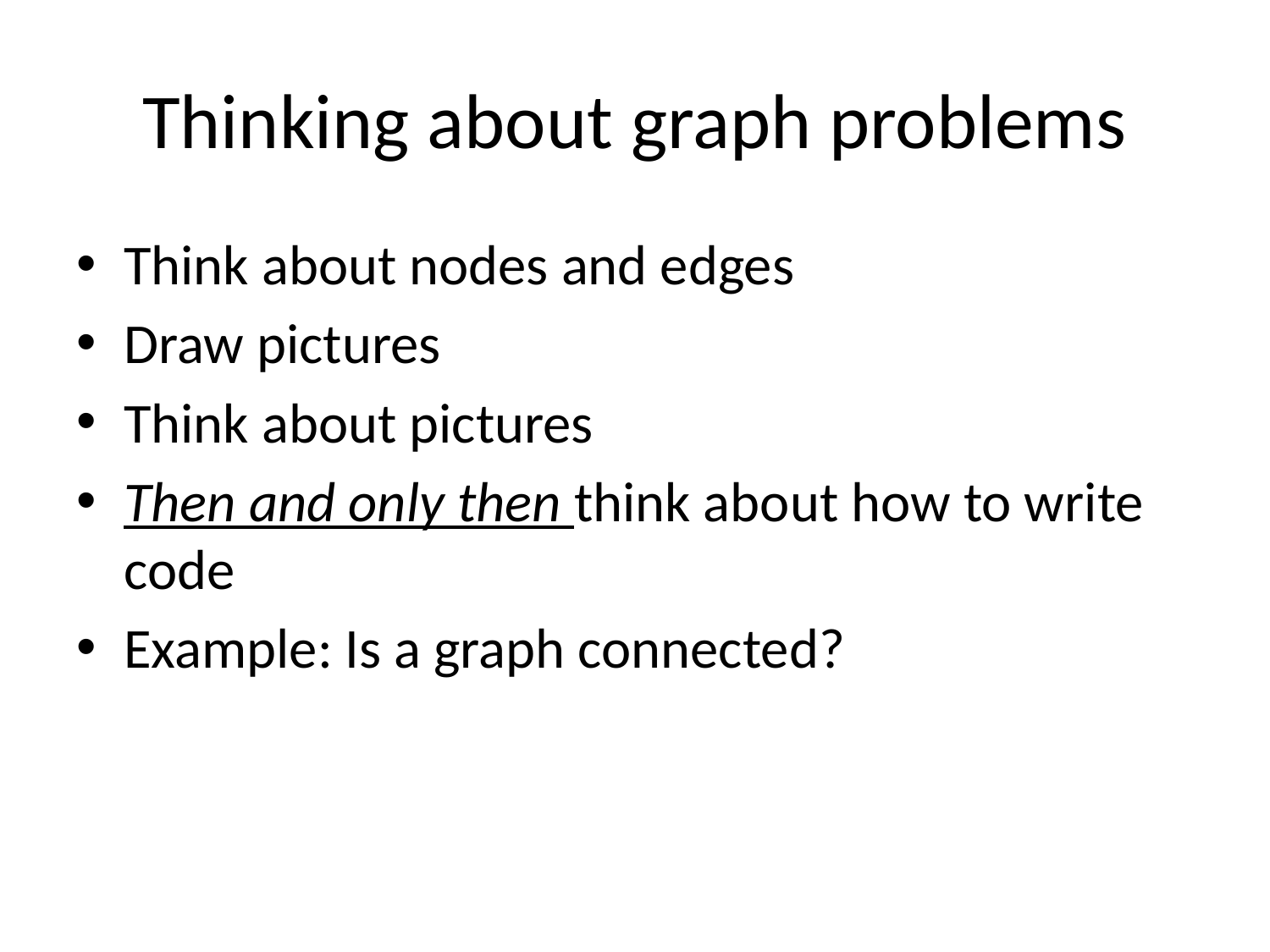

# Thinking about graph problems
Think about nodes and edges
Draw pictures
Think about pictures
Then and only then think about how to write code
Example: Is a graph connected?